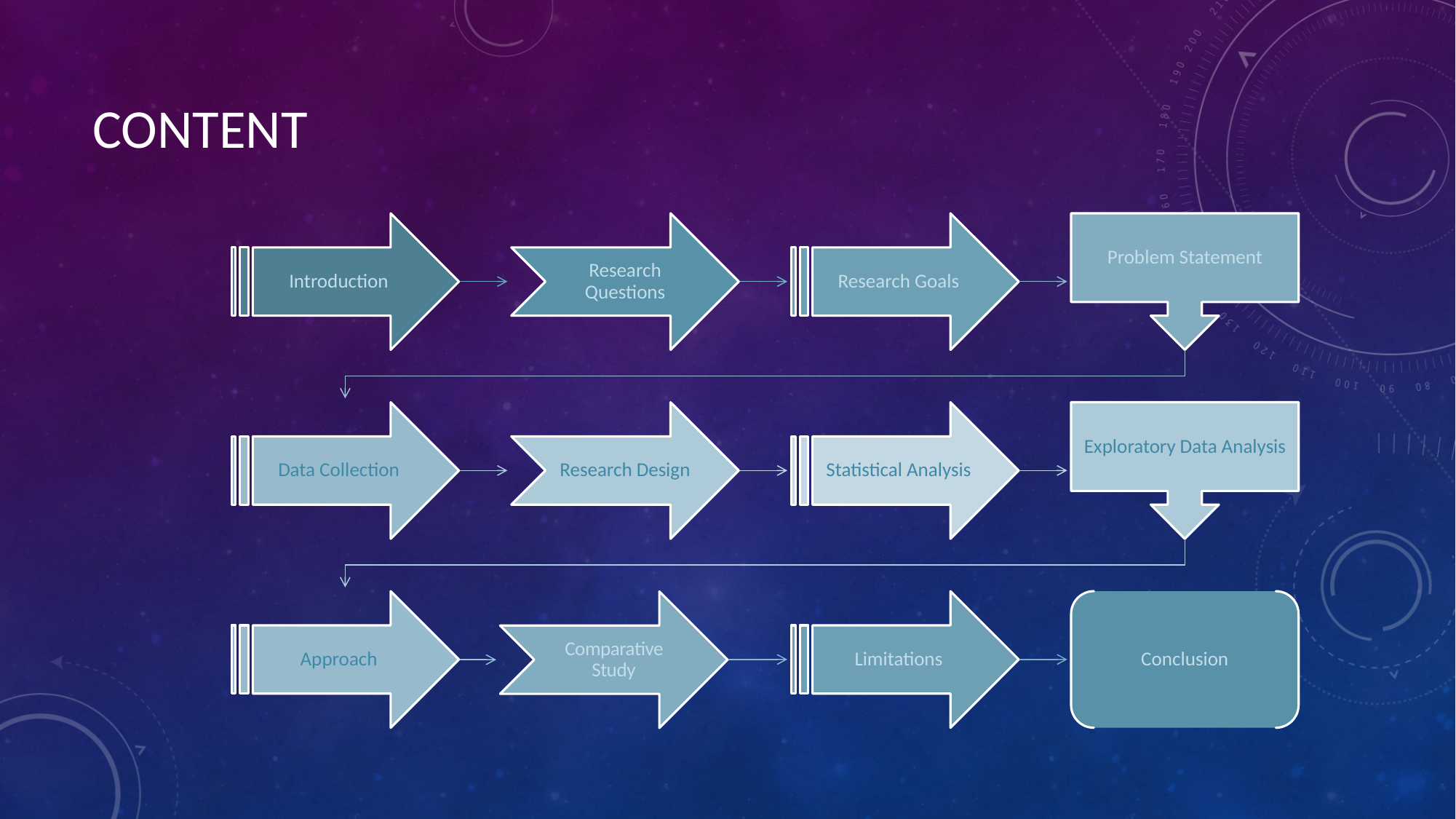

# Content

Introduction

Research Questions

Research Goals

Problem Statement

Data Collection

Research Design

Statistical Analysis

Exploratory Data Analysis

Approach

Comparative Study

Limitations
Conclusion